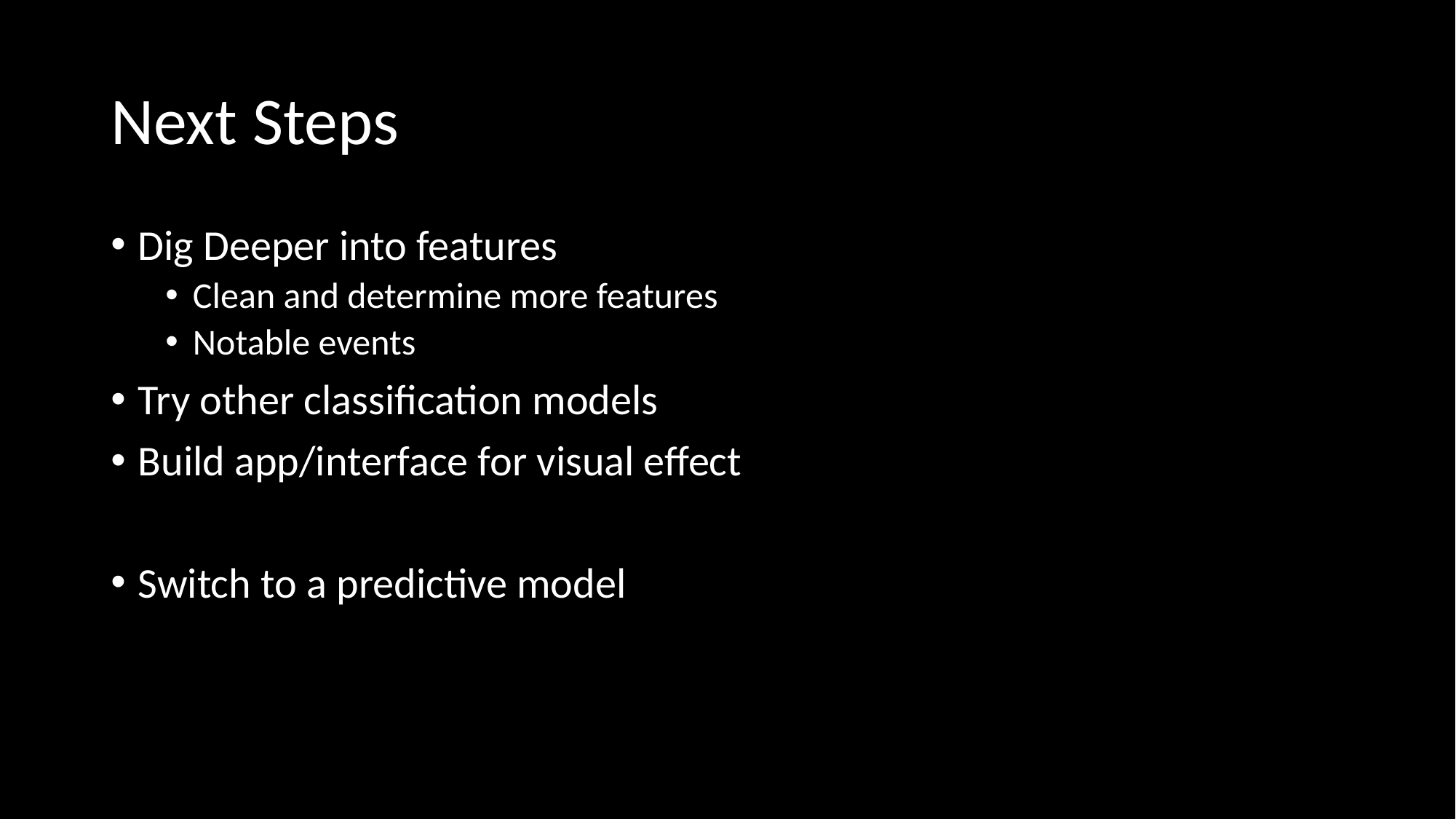

# Next Steps
Dig Deeper into features
Clean and determine more features
Notable events
Try other classification models
Build app/interface for visual effect

Switch to a predictive model